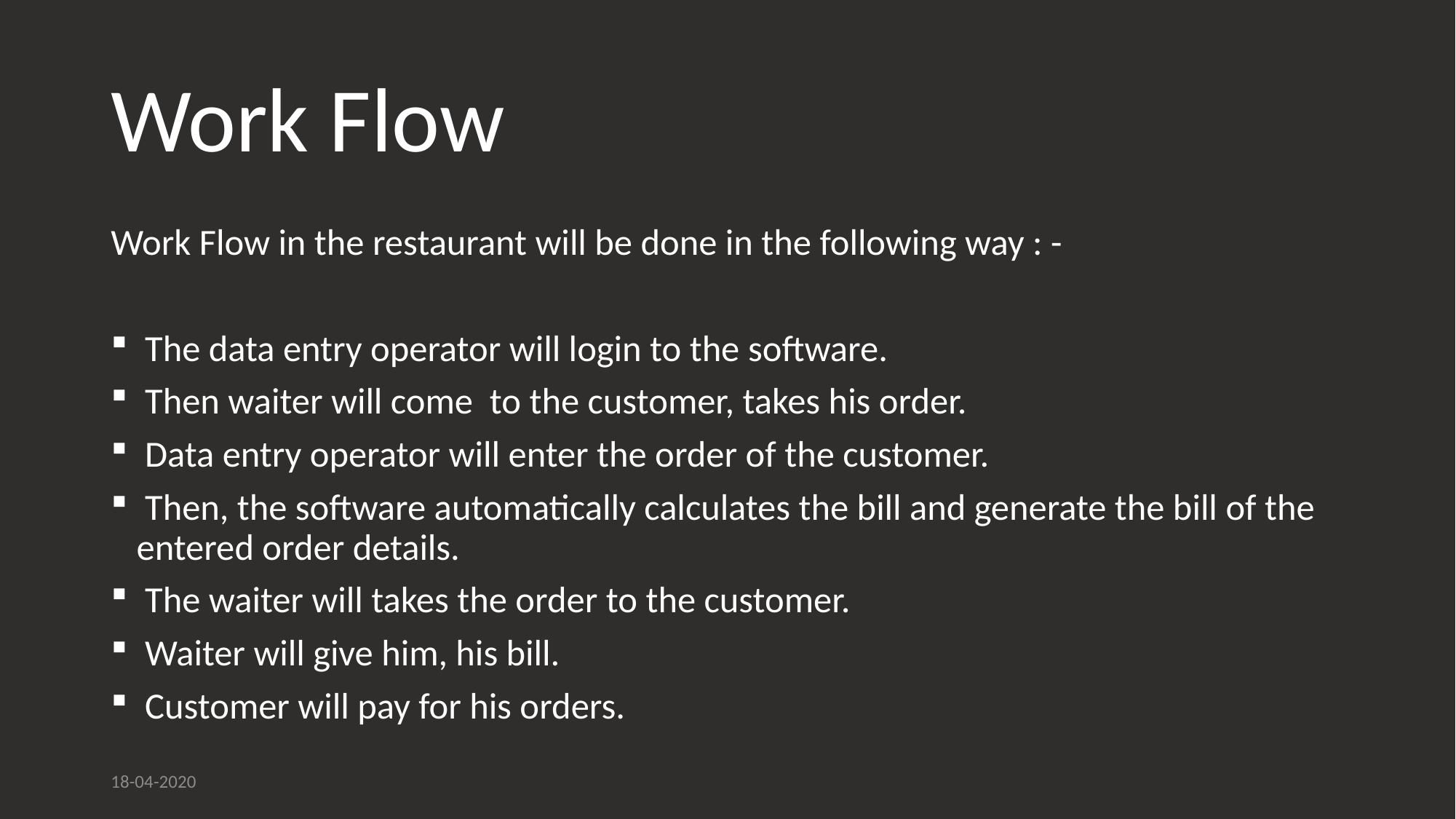

# Work Flow
Work Flow in the restaurant will be done in the following way : -

 The data entry operator will login to the software.
 Then waiter will come  to the customer, takes his order.
 Data entry operator will enter the order of the customer.
 Then, the software automatically calculates the bill and generate the bill of the entered order details.
 The waiter will takes the order to the customer.
 Waiter will give him, his bill.
 Customer will pay for his orders.
18-04-2020
7